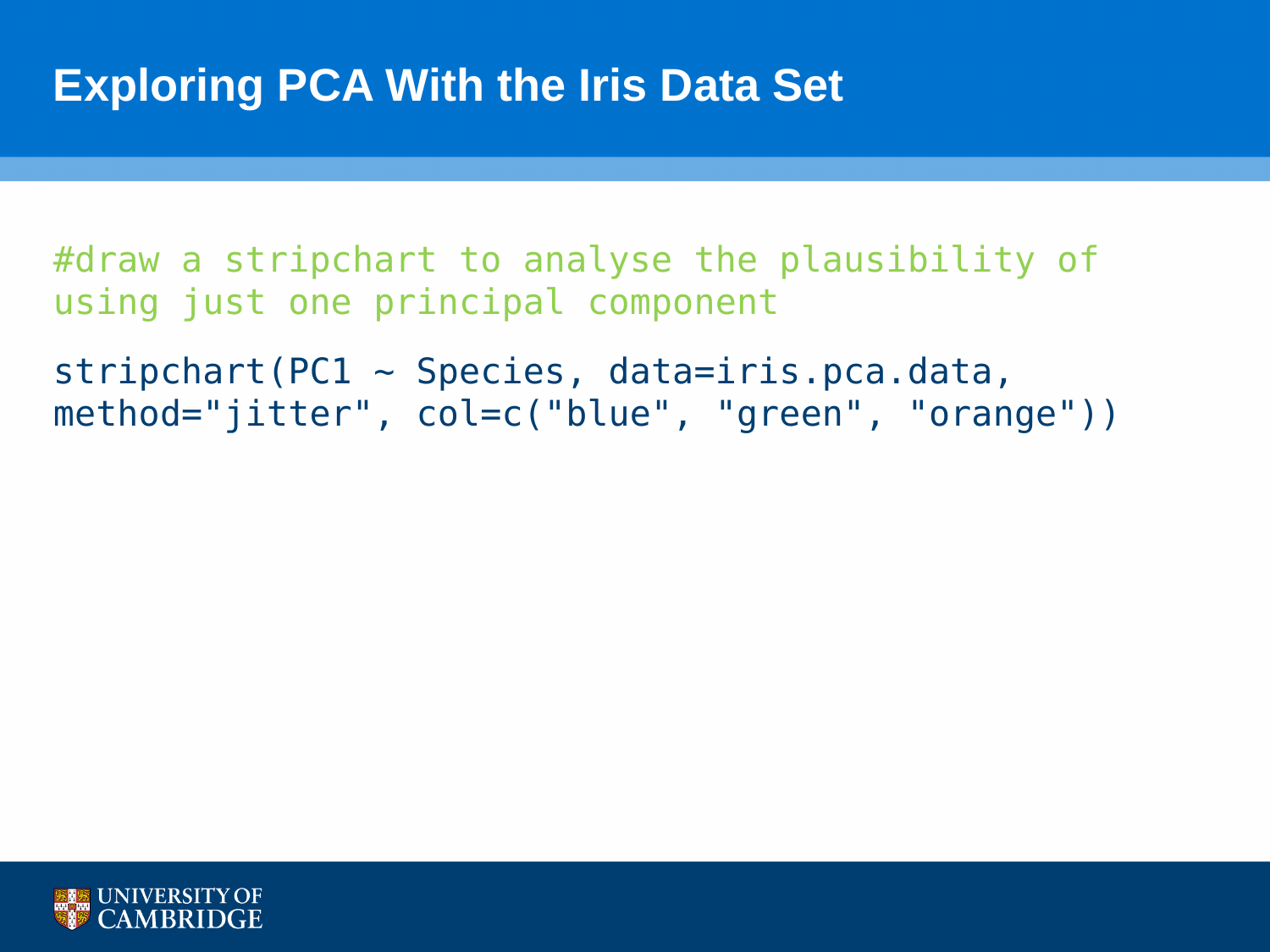

# Exploring PCA With the Iris Data Set
#draw a stripchart to analyse the plausibility of using just one principal component
stripchart(PC1 ~ Species, data=iris.pca.data, method="jitter", col=c("blue", "green", "orange"))